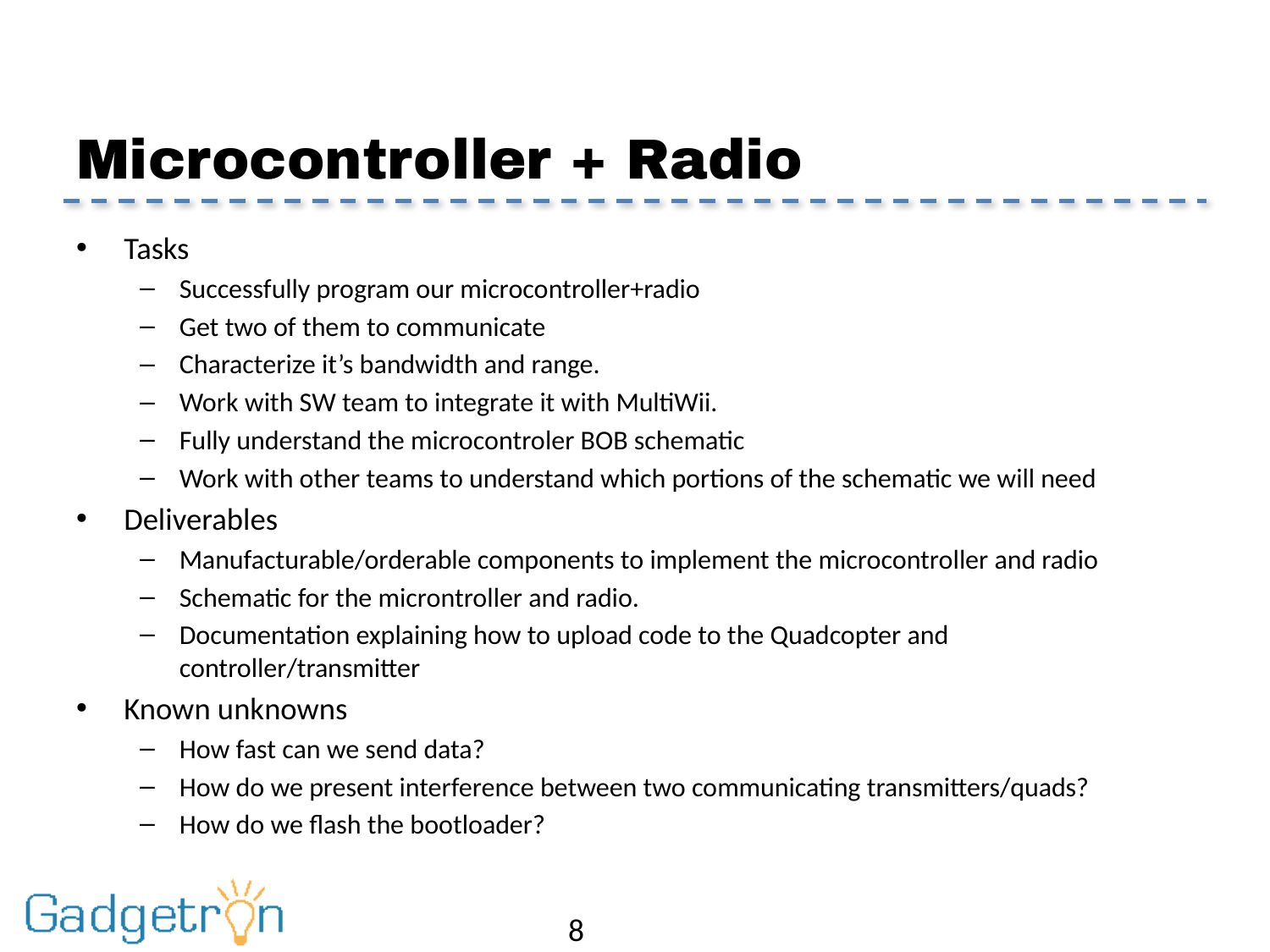

# Microcontroller + Radio
Tasks
Successfully program our microcontroller+radio
Get two of them to communicate
Characterize it’s bandwidth and range.
Work with SW team to integrate it with MultiWii.
Fully understand the microcontroler BOB schematic
Work with other teams to understand which portions of the schematic we will need
Deliverables
Manufacturable/orderable components to implement the microcontroller and radio
Schematic for the microntroller and radio.
Documentation explaining how to upload code to the Quadcopter and controller/transmitter
Known unknowns
How fast can we send data?
How do we present interference between two communicating transmitters/quads?
How do we flash the bootloader?